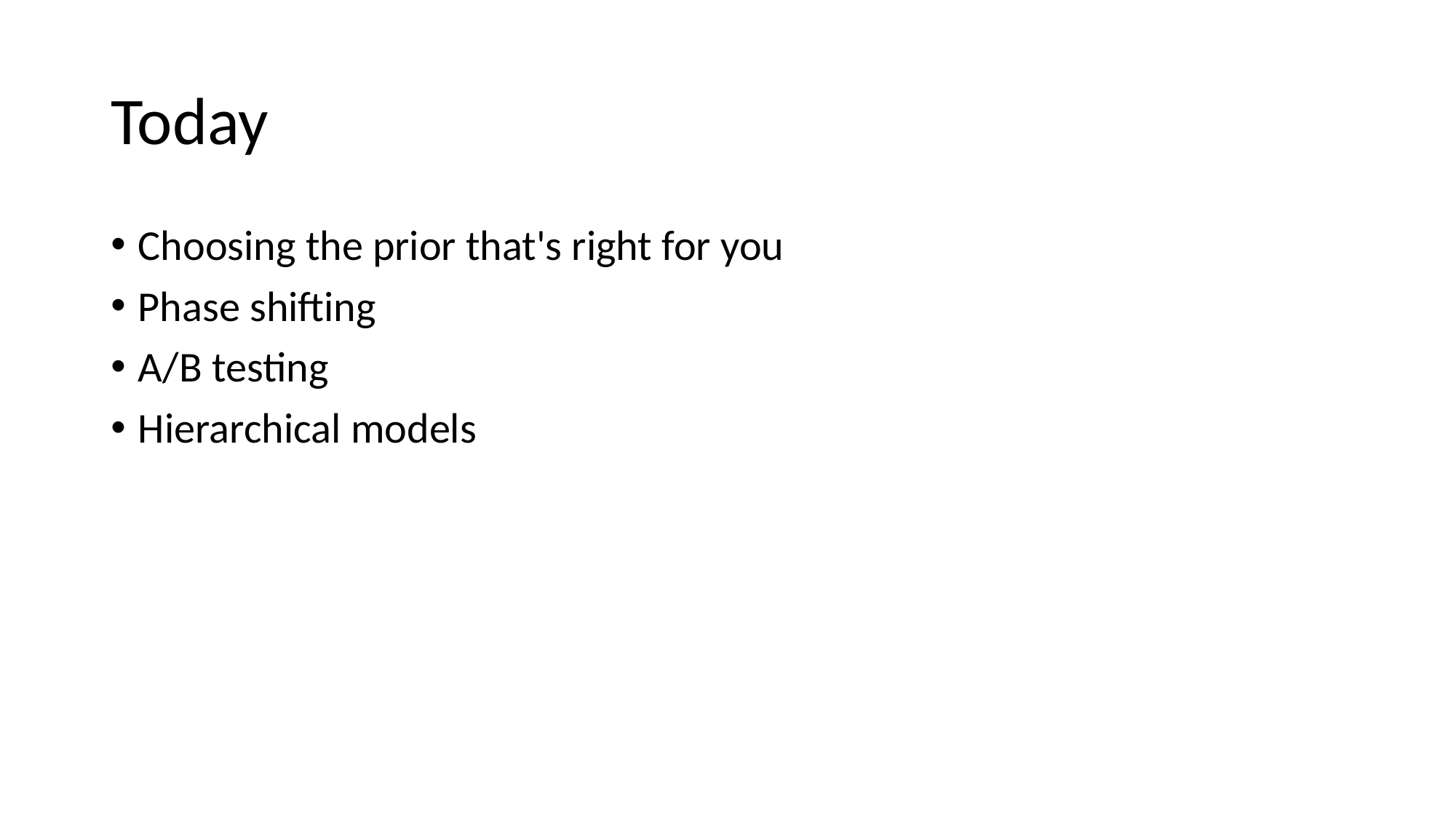

# Today
Choosing the prior that's right for you
Phase shifting
A/B testing
Hierarchical models